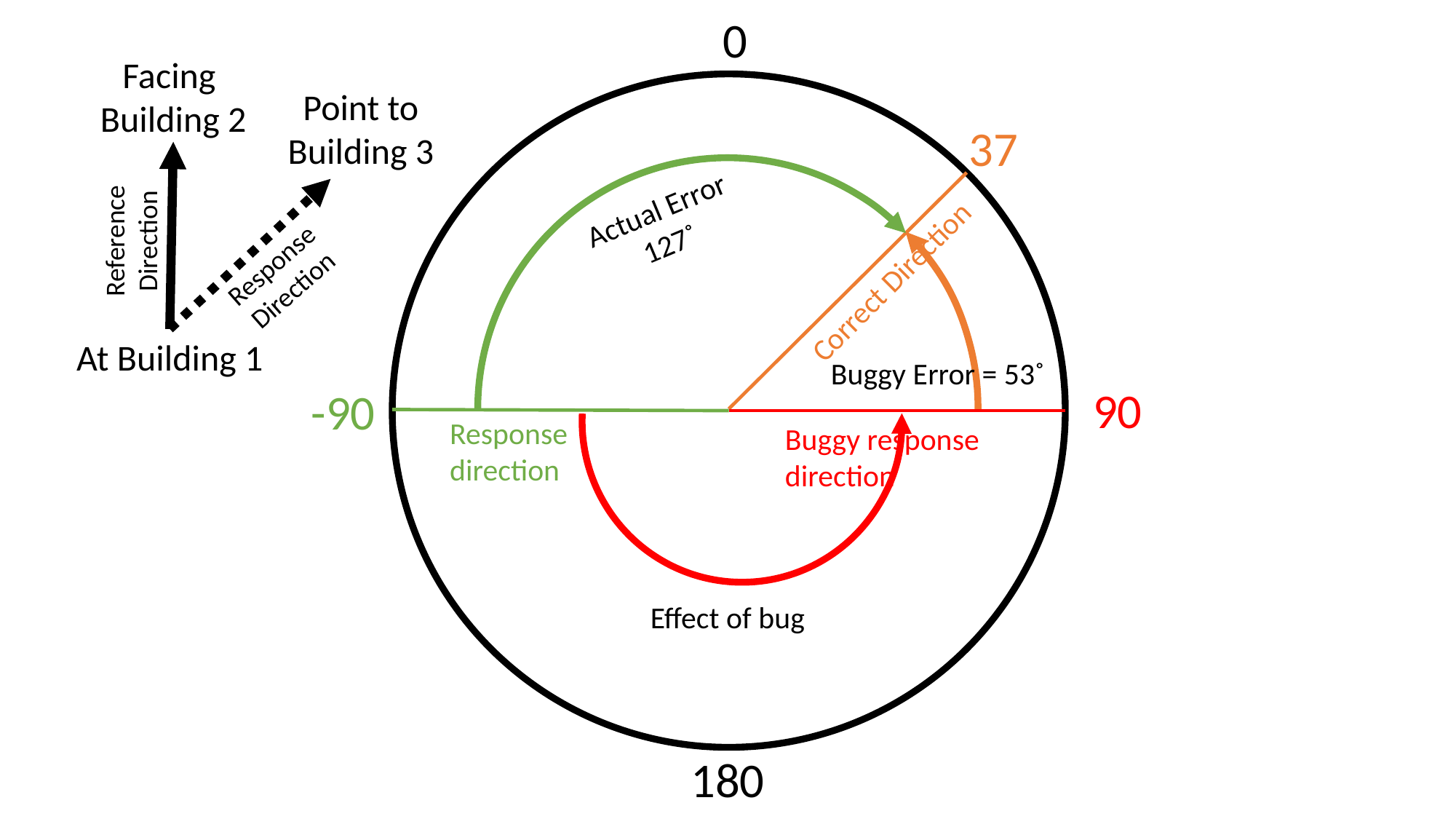

0
Facing
Building 2
Point to Building 3
At Building 1
Reference Direction
Response Direction

37

Actual Error
127˚
Correct Direction

Buggy Error = 53˚
90
-90
Response
direction
Buggy response direction
Effect of bug
180